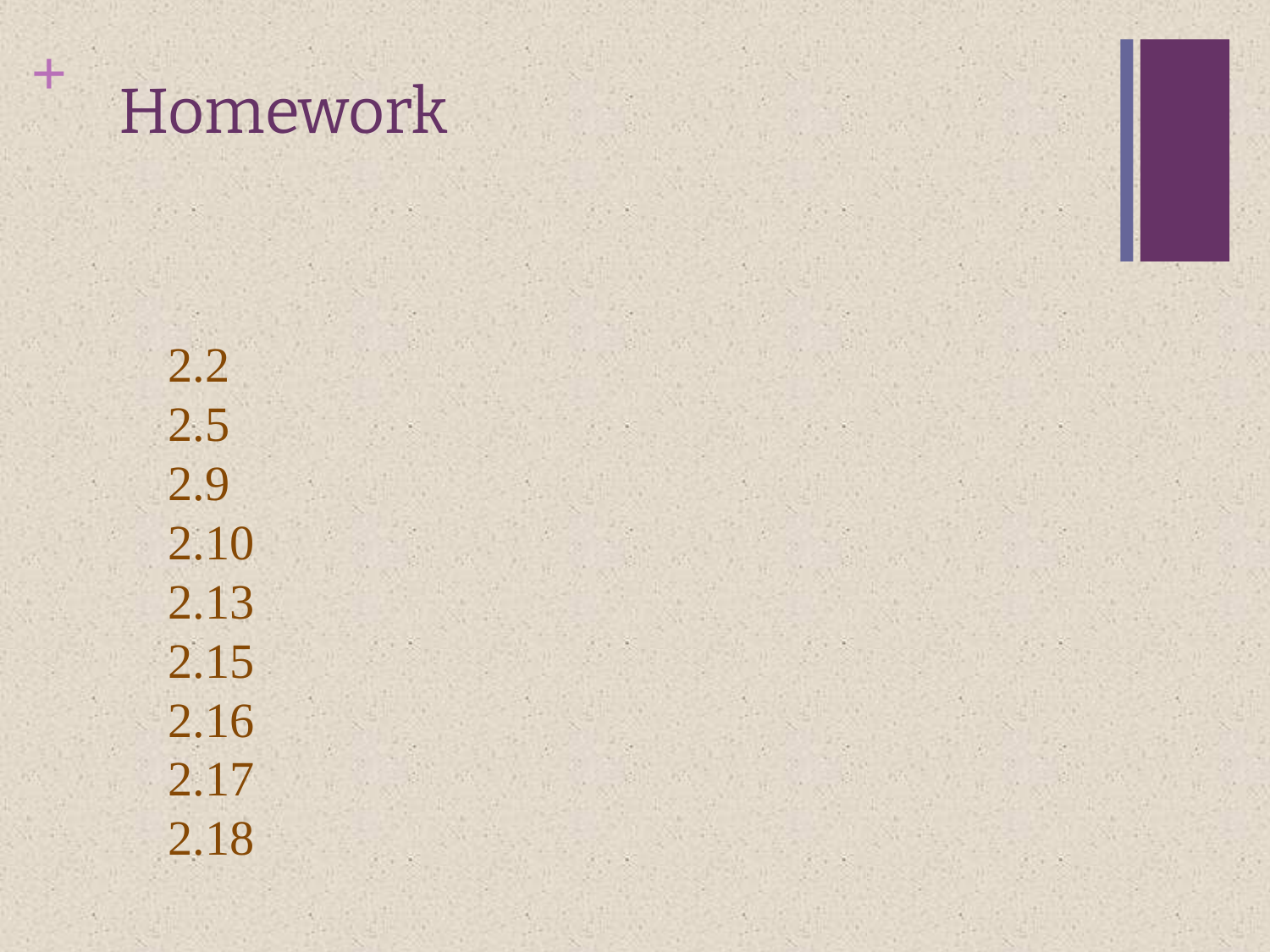

# Homework
2.2
2.5
2.9
2.10
2.13
2.15
2.16
2.17
2.18